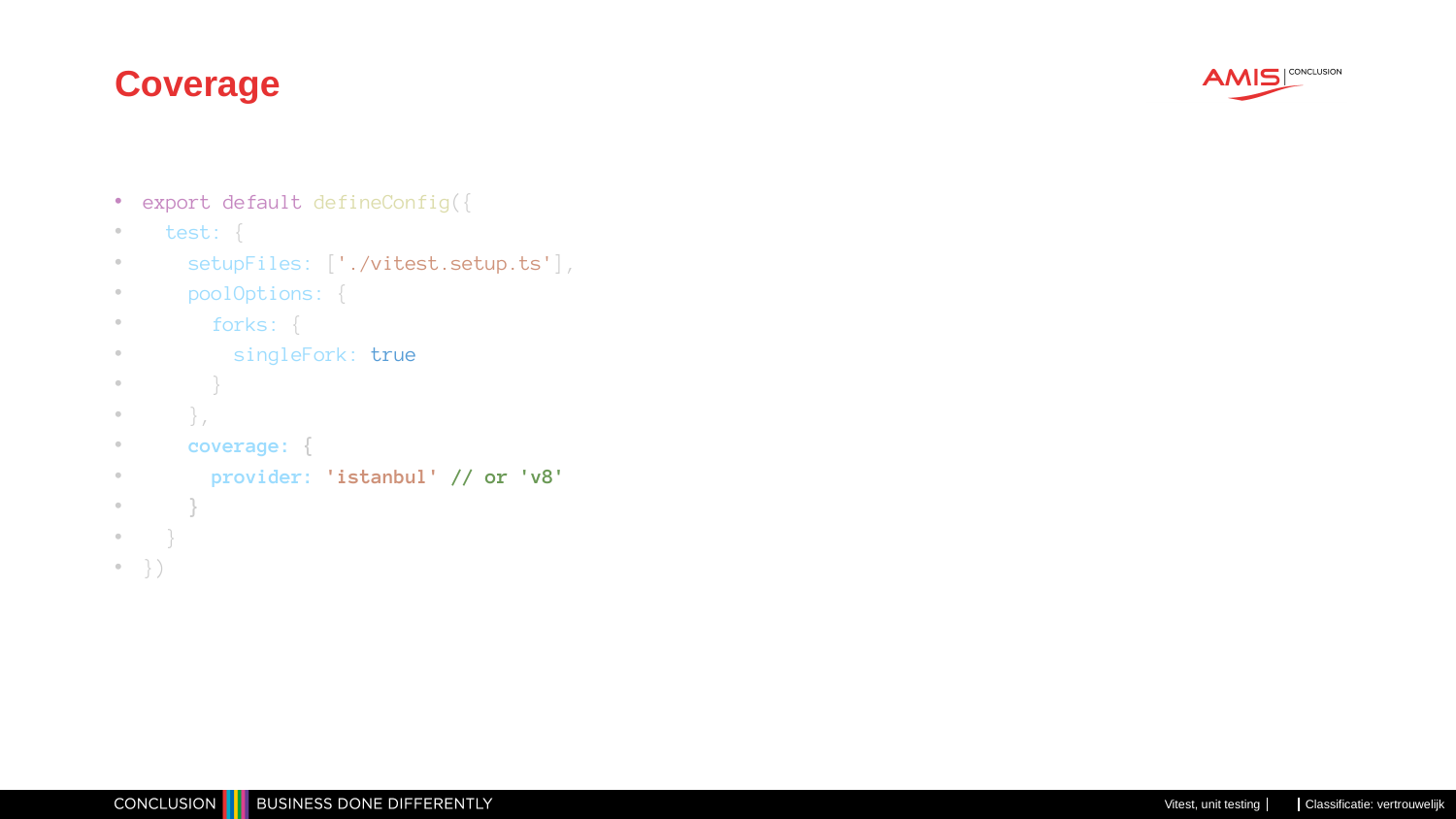

# Coverage

export default defineConfig({
  test: {
    setupFiles: ['./vitest.setup.ts'],
    poolOptions: {
      forks: {
        singleFork: true
      }
    },
    coverage: {
      provider: 'istanbul' // or 'v8'
    }
  }
})

Vitest, unit testing